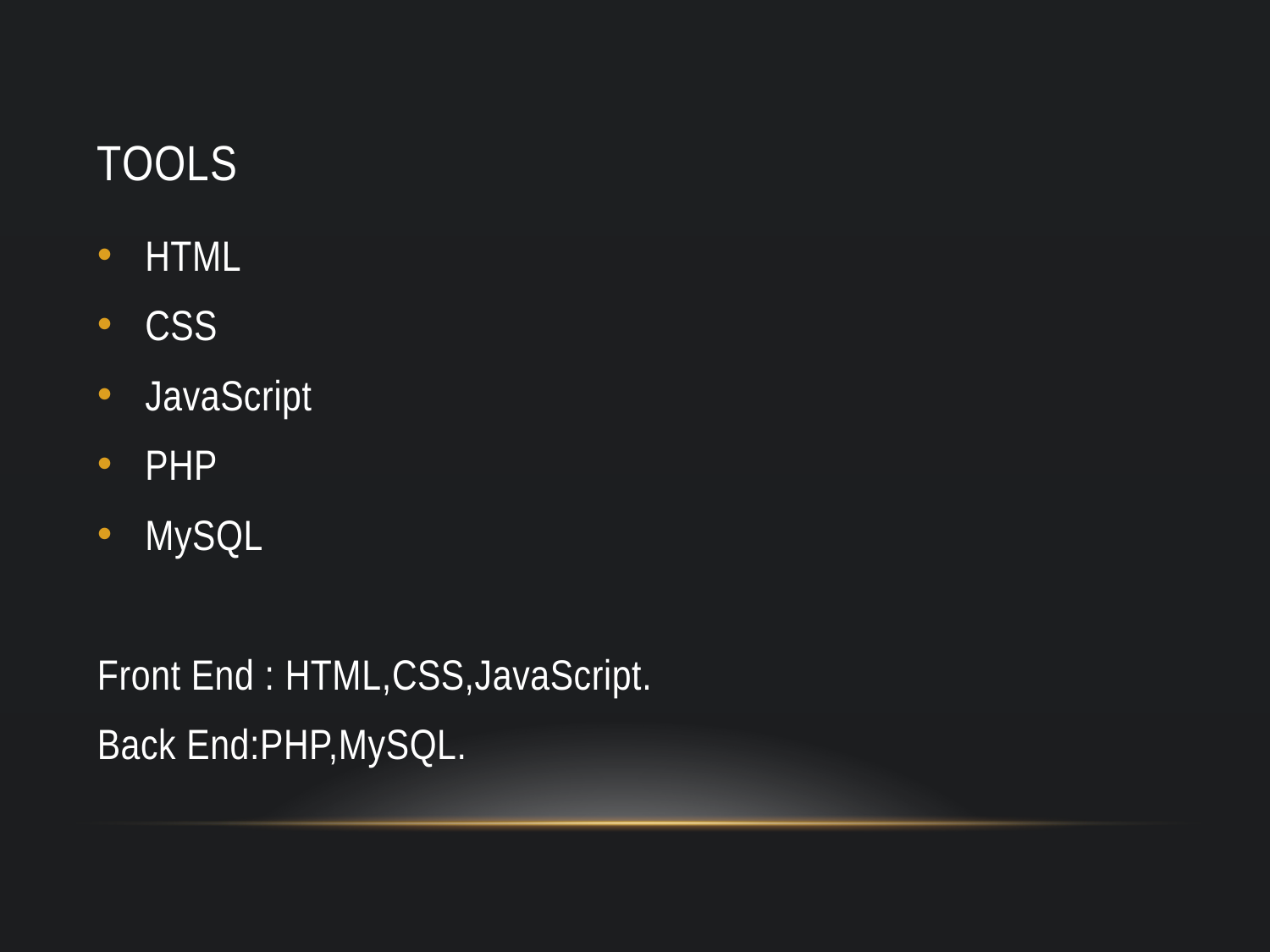

# Tools
HTML
CSS
JavaScript
PHP
MySQL

Front End : HTML,CSS,JavaScript.
Back End:PHP,MySQL.